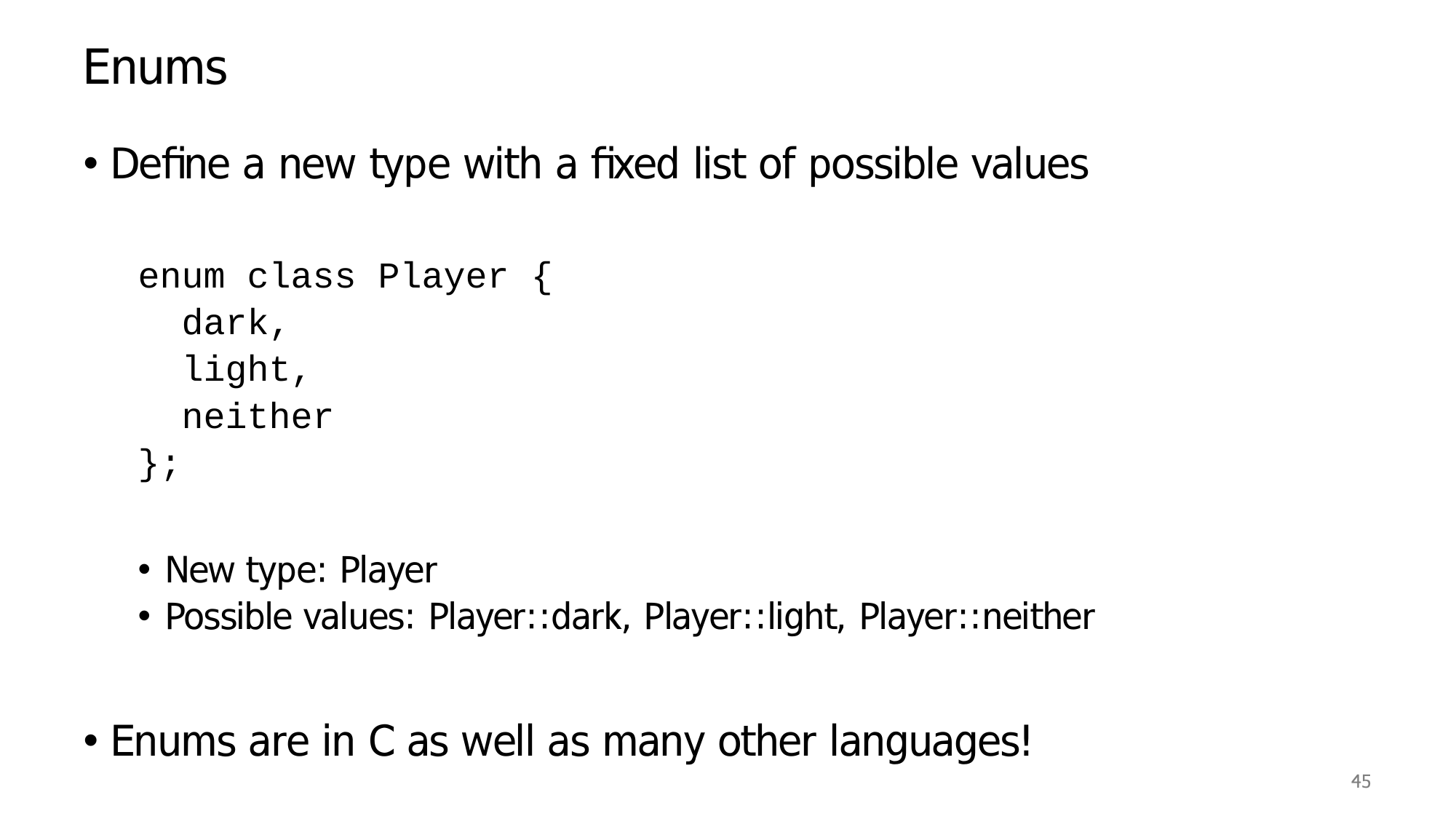

# Enums
Define a new type with a fixed list of possible values

enum class Player {
  dark,
  light,
  neither
};

New type: Player
Possible values: Player::dark, Player::light, Player::neither

Enums are in C as well as many other languages!
45